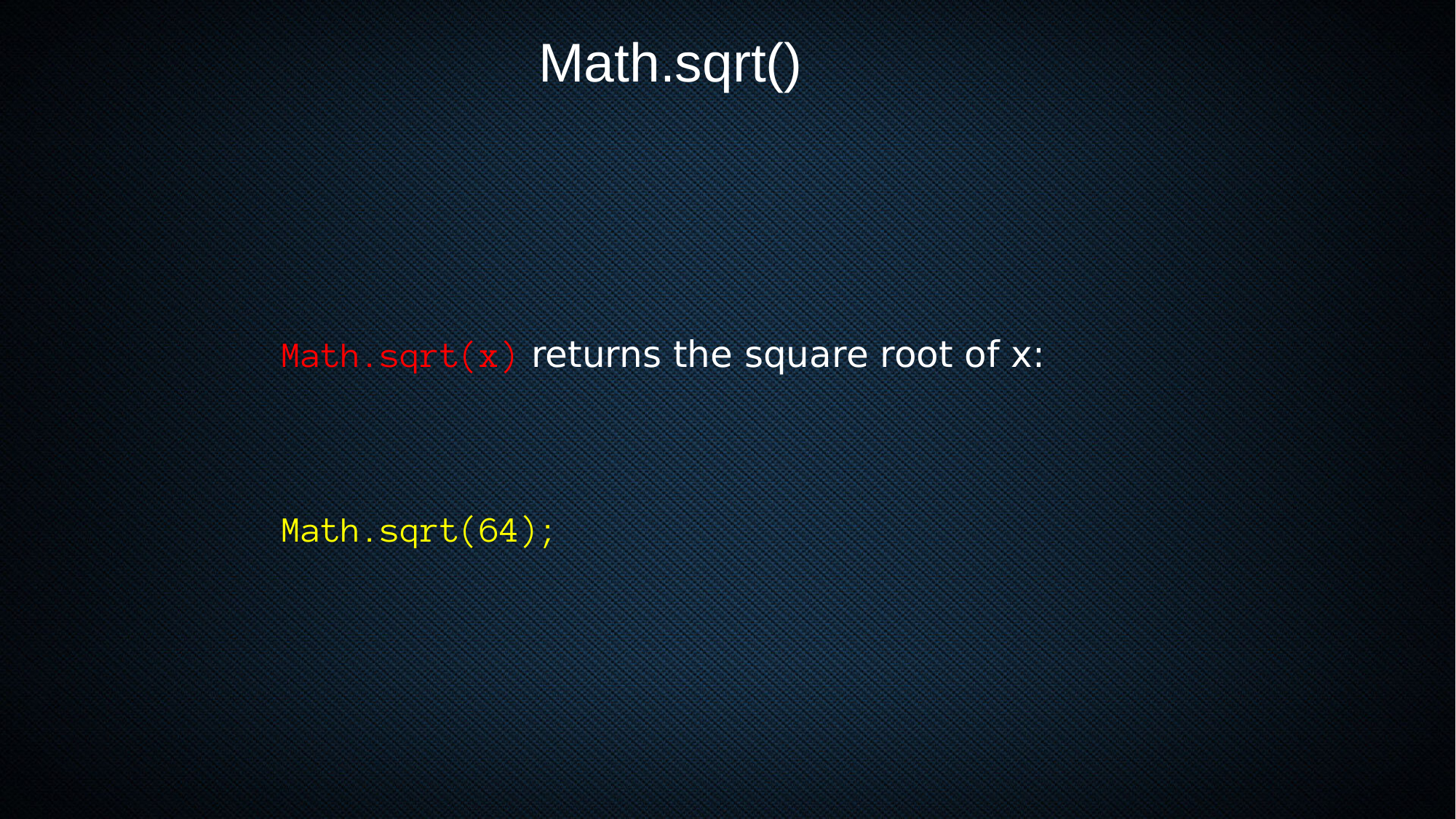

Math.sqrt()
Math.sqrt(x) returns the square root of x:

Math.sqrt(64);